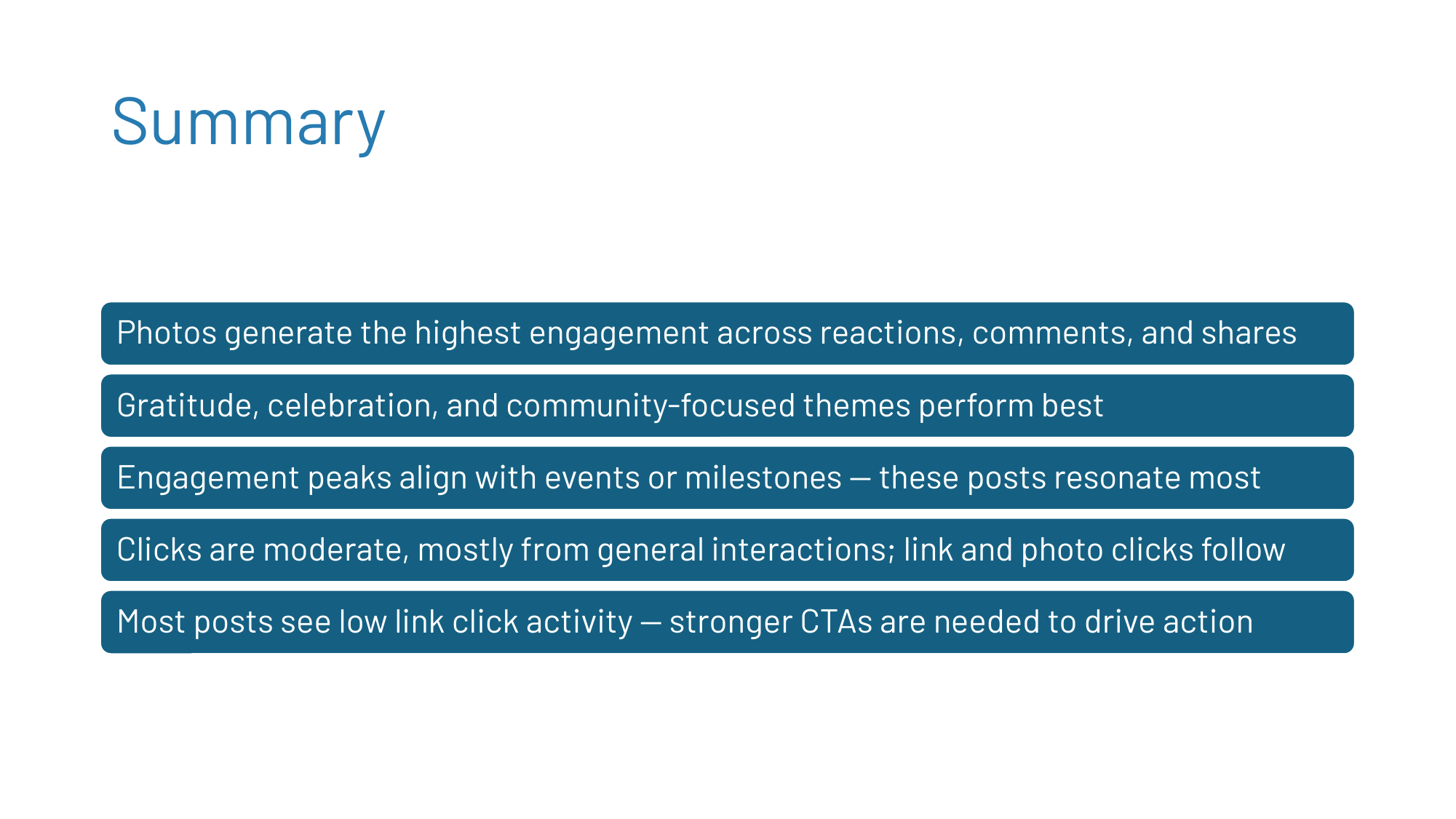

# Summary
Photos generate the highest engagement across reactions, comments, and shares
Gratitude, celebration, and community-focused themes perform best
Engagement peaks align with events or milestones — these posts resonate most
Clicks are moderate, mostly from general interactions; link and photo clicks follow
Most posts see low link click activity — stronger CTAs are needed to drive action